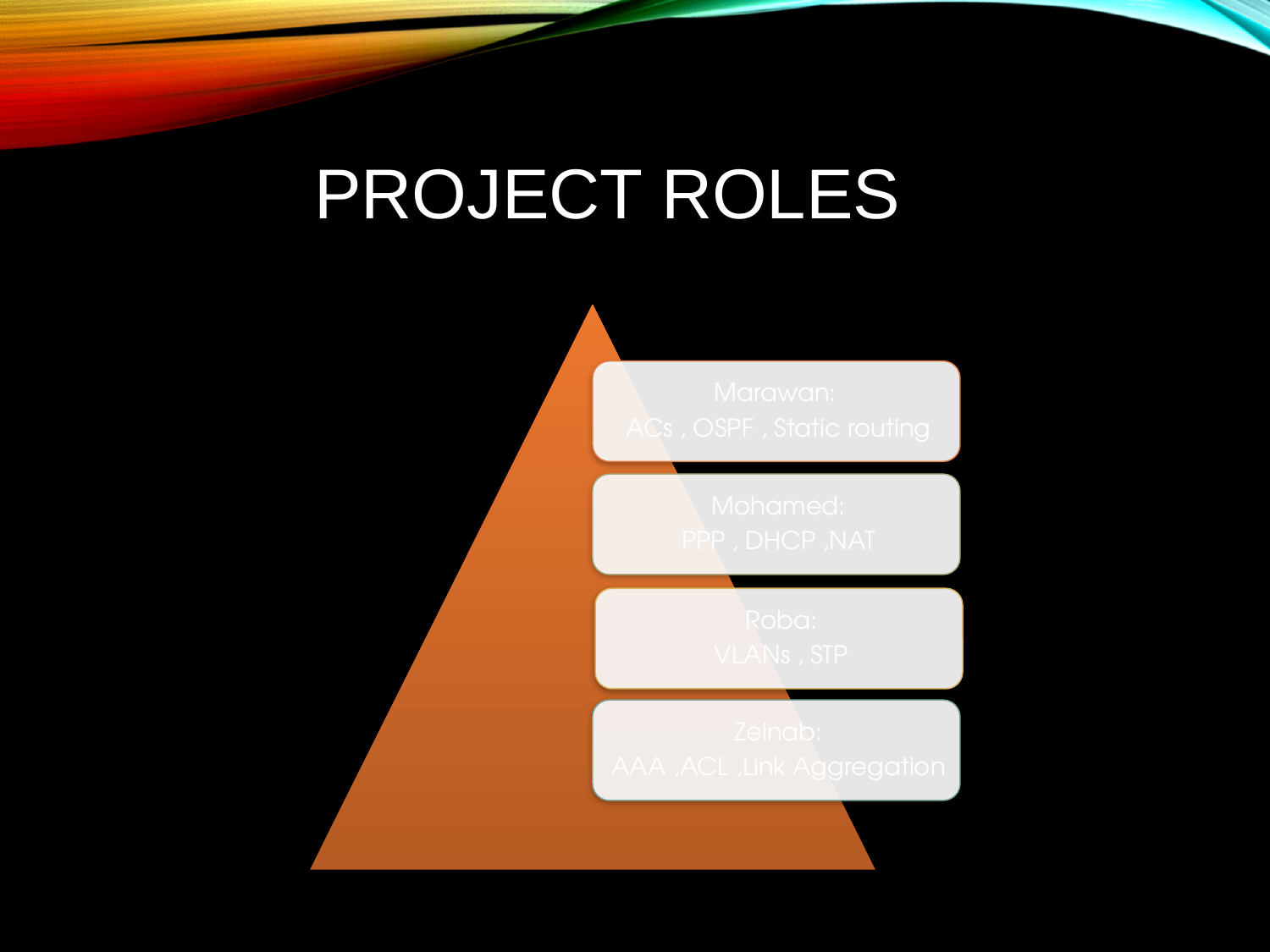

# Project ROLES
Marawan:
ACs , OSPF , Static routing
Mohamed:
PPP , DHCP ,NAT
Roba:
VLANs , STP
Zeinab:
AAA ,ACL ,Link Aggregation